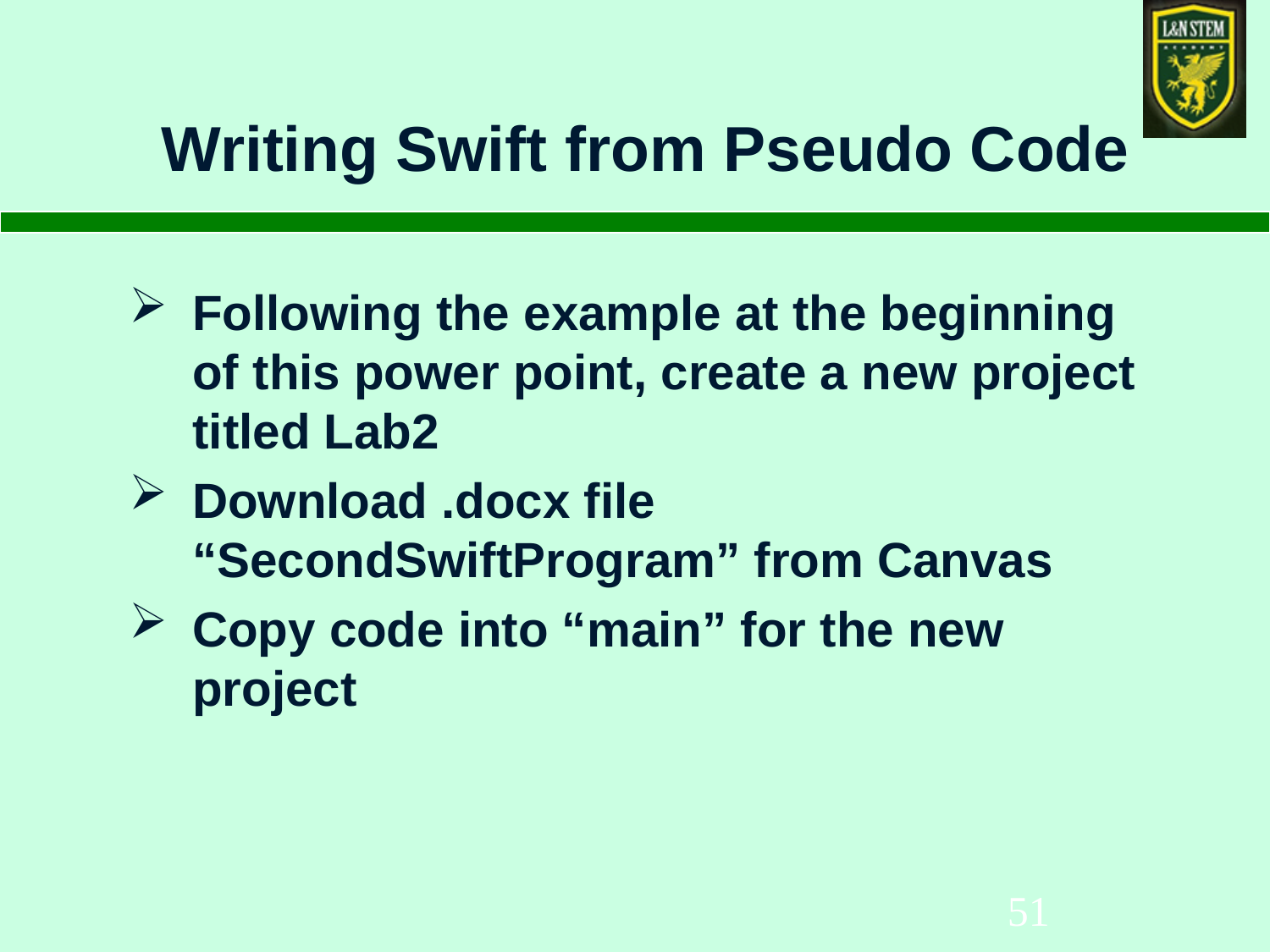

# Writing Swift from Pseudo Code
Following the example at the beginning of this power point, create a new project titled Lab2
Download .docx file “SecondSwiftProgram” from Canvas
Copy code into “main” for the new project